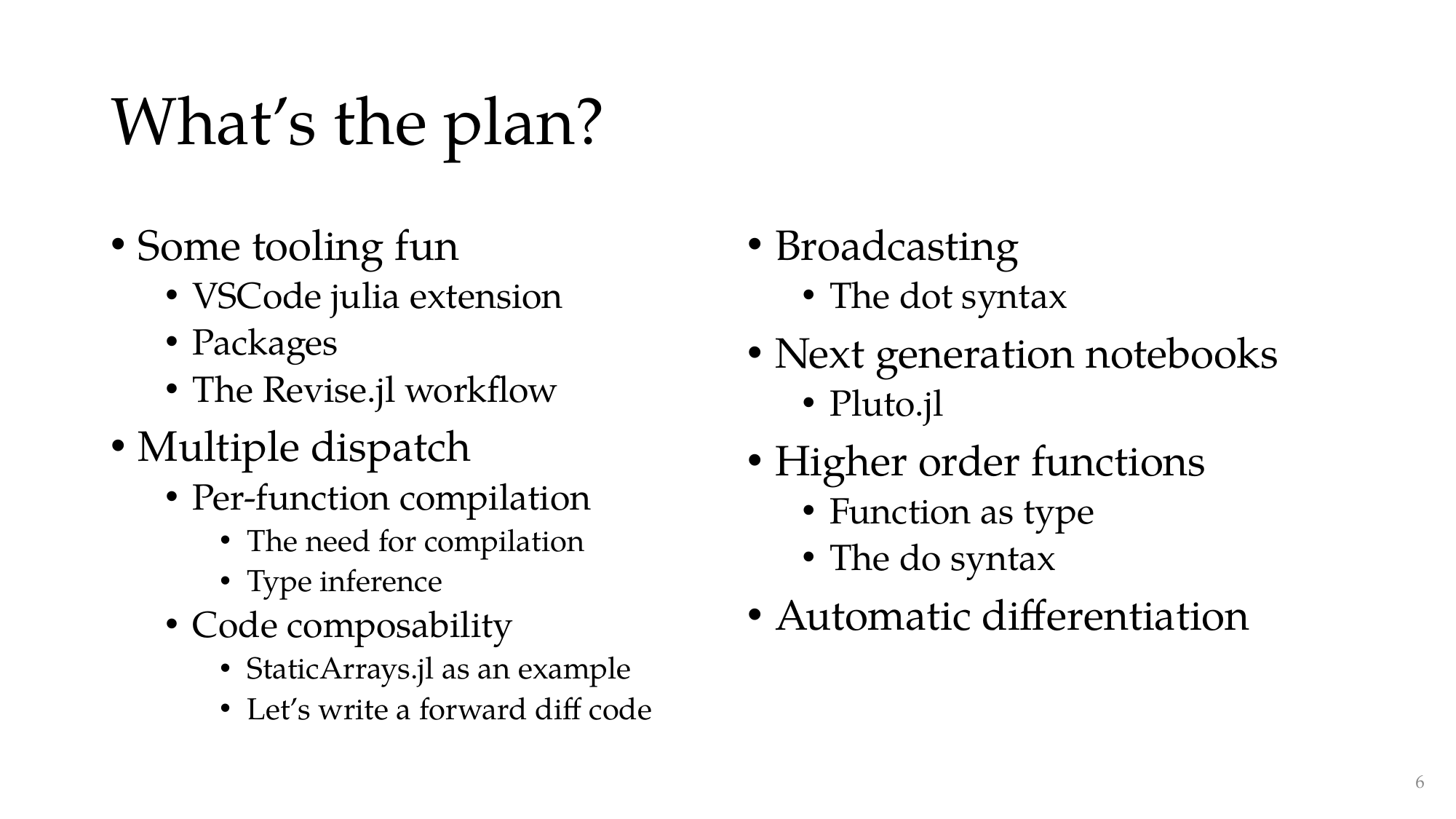

# What’s the plan?
Some tooling fun
VSCode julia extension
Packages
The Revise.jl workflow
Multiple dispatch
Per-function compilation
The need for compilation
Type inference
Code composability
StaticArrays.jl as an example
Let’s write a forward diff code

Broadcasting
The dot syntax
Next generation notebooks
Pluto.jl
Higher order functions
Function as type
The do syntax
Automatic differentiation
6